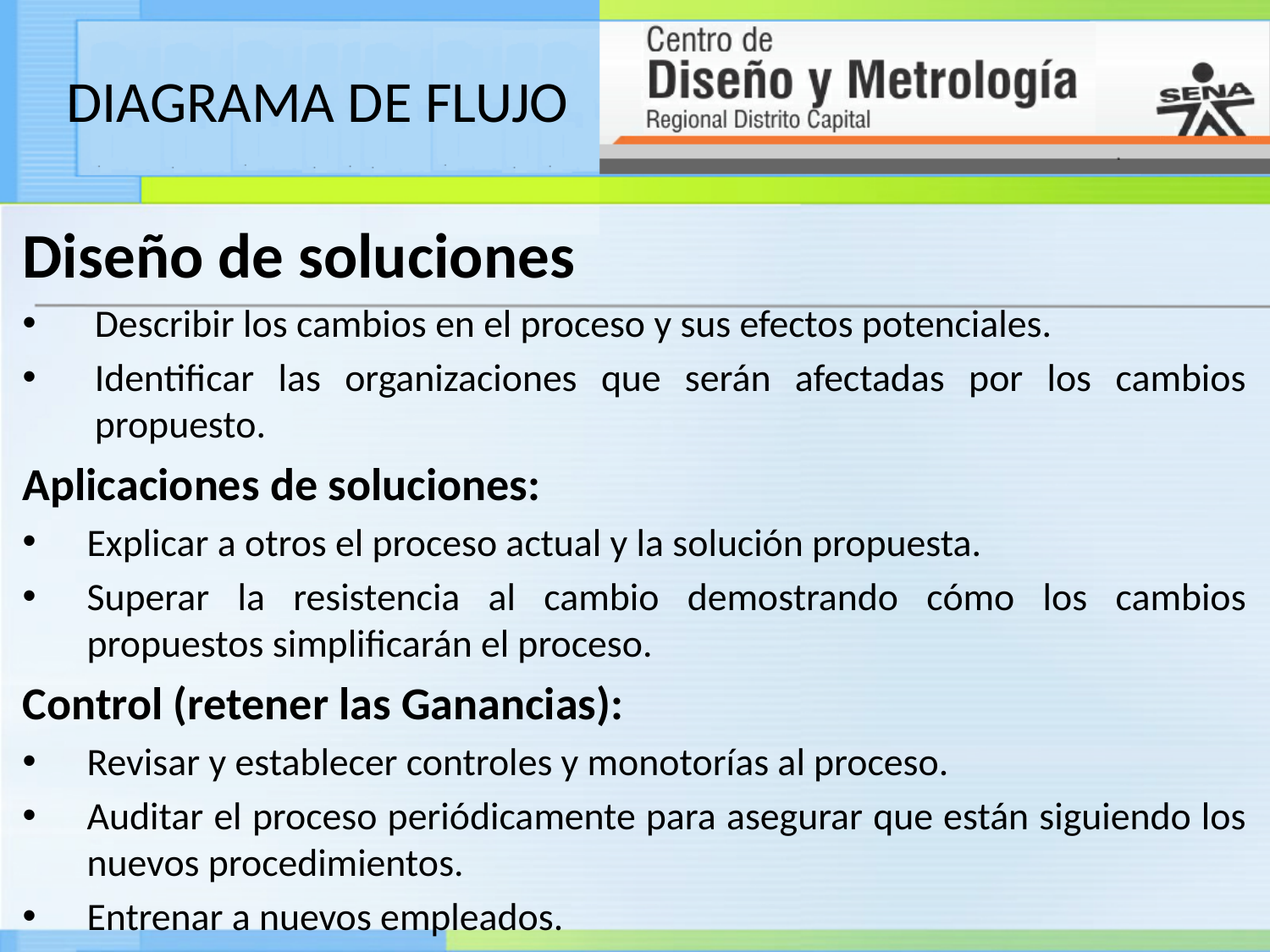

# DIAGRAMA DE FLUJO
Diseño de soluciones
Describir los cambios en el proceso y sus efectos potenciales.
Identificar las organizaciones que serán afectadas por los cambios propuesto.
Aplicaciones de soluciones:
Explicar a otros el proceso actual y la solución propuesta.
Superar la resistencia al cambio demostrando cómo los cambios propuestos simplificarán el proceso.
Control (retener las Ganancias):
Revisar y establecer controles y monotorías al proceso.
Auditar el proceso periódicamente para asegurar que están siguiendo los nuevos procedimientos.
Entrenar a nuevos empleados.